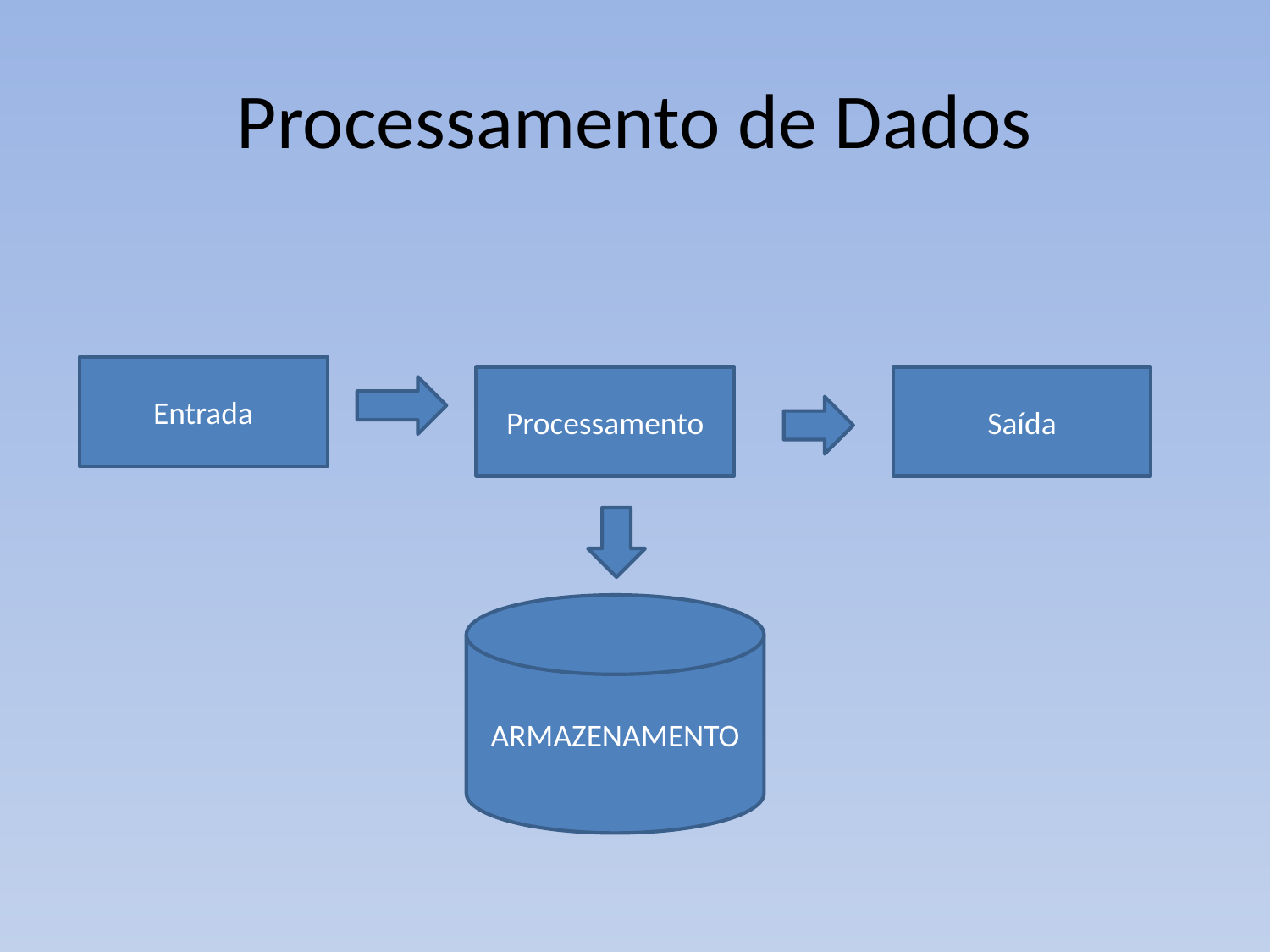

# Processamento de Dados

Entrada
Processamento
Saída

ARMAZENAMENTO